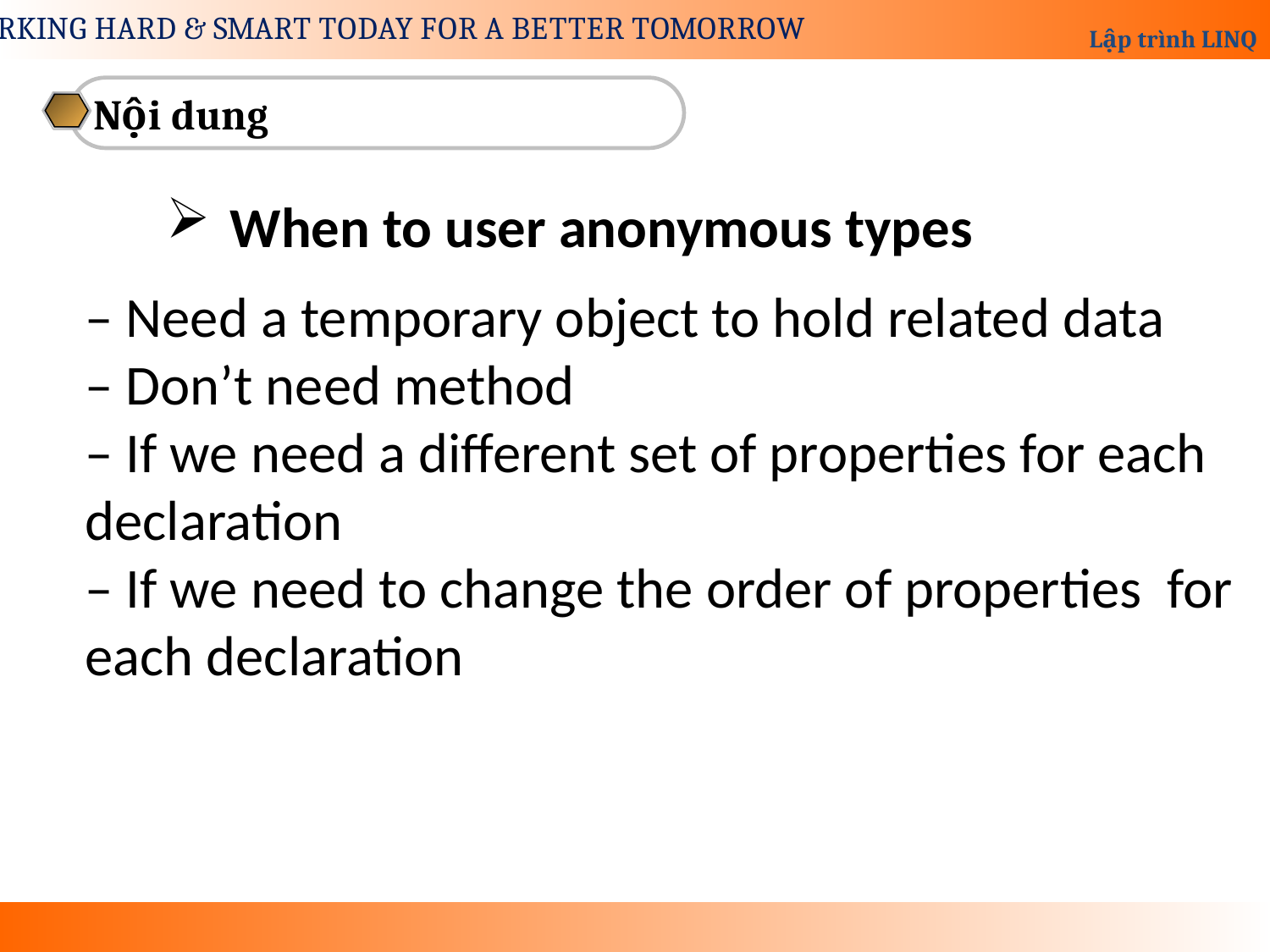

Nội dung

When to user anonymous types
– Need a temporary object to hold related data
– Don’t need method
– If we need a different set of properties for each declaration
– If we need to change the order of properties  for each declaration